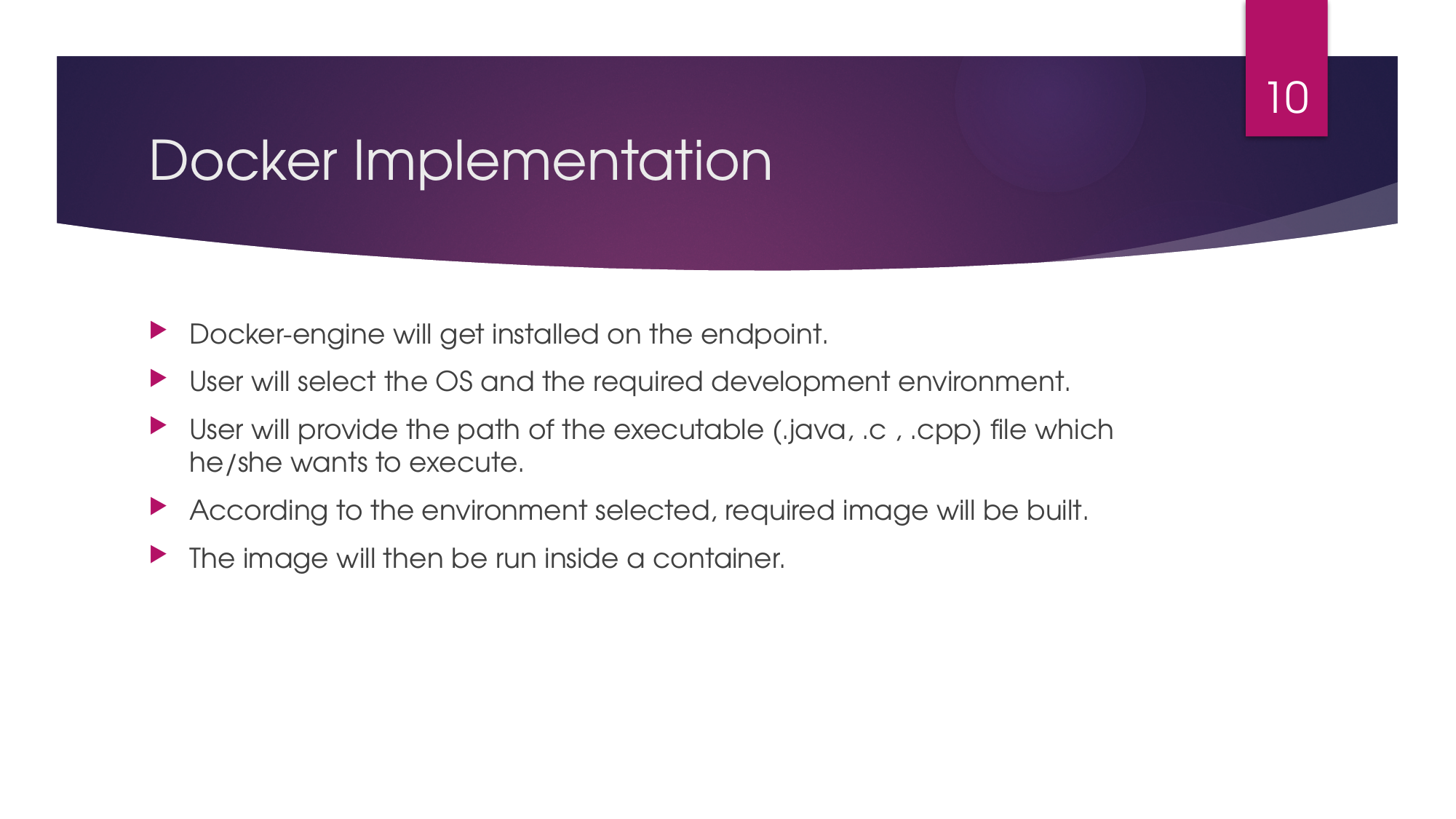

10
# Docker Implementation
Docker-engine will get installed on the endpoint.
User will select the OS and the required development environment.
User will provide the path of the executable (.java, .c , .cpp) file which he/she wants to execute.
According to the environment selected, required image will be built.
The image will then be run inside a container.